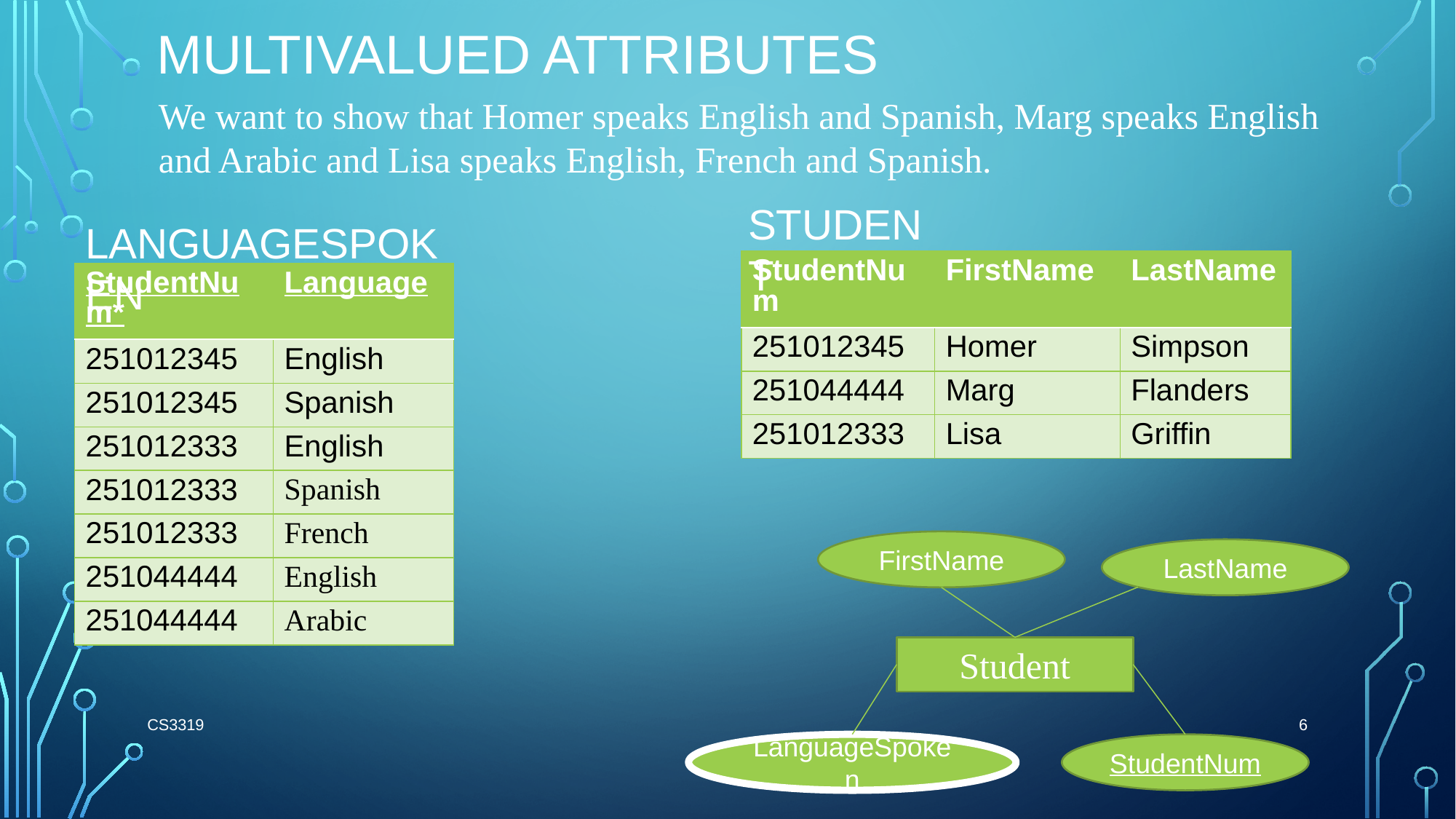

# Multivalued attributes
We want to show that Homer speaks English and Spanish, Marg speaks English and Arabic and Lisa speaks English, French and Spanish.
STUDENT
LANGUAGESPOKEN
| StudentNum | FirstName | LastName |
| --- | --- | --- |
| 251012345 | Homer | Simpson |
| 251044444 | Marg | Flanders |
| 251012333 | Lisa | Griffin |
| StudentNum\* | Language |
| --- | --- |
| 251012345 | English |
| 251012345 | Spanish |
| 251012333 | English |
| 251012333 | Spanish |
| 251012333 | French |
| 251044444 | English |
| 251044444 | Arabic |
FirstName
LastName
Student
6
CS3319
LanguageSpoken
StudentNum